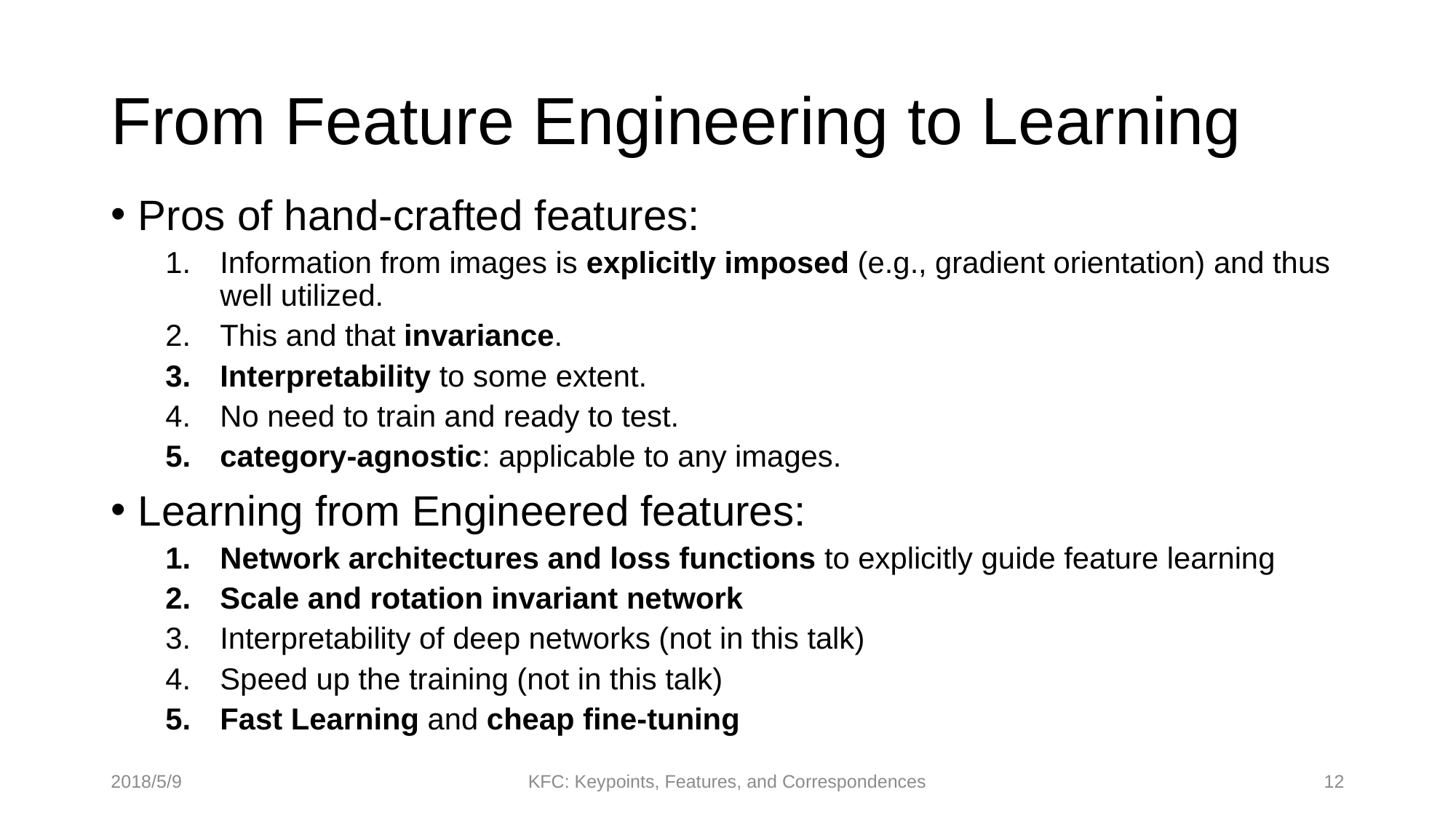

# From Feature Engineering to Learning
Pros of hand-crafted features:
Information from images is explicitly imposed (e.g., gradient orientation) and thus well utilized.
This and that invariance.
Interpretability to some extent.
No need to train and ready to test.
category-agnostic: applicable to any images.
Learning from Engineered features:
Network architectures and loss functions to explicitly guide feature learning
Scale and rotation invariant network
Interpretability of deep networks (not in this talk)
Speed up the training (not in this talk)
Fast Learning and cheap fine-tuning

2018/5/9
KFC: Keypoints, Features, and Correspondences
12